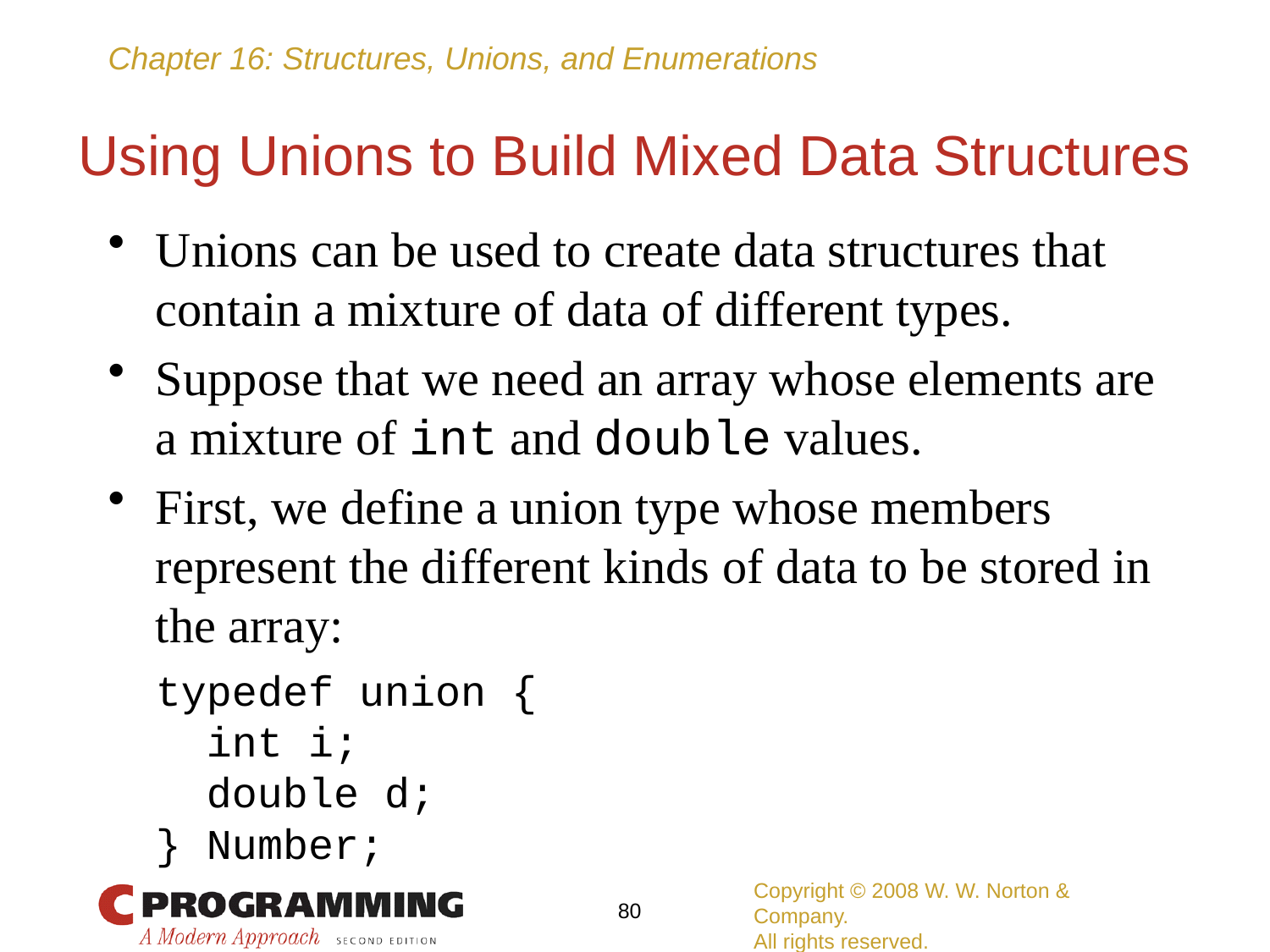

# Using Unions to Build Mixed Data Structures
Unions can be used to create data structures that contain a mixture of data of different types.
Suppose that we need an array whose elements are a mixture of int and double values.
First, we define a union type whose members represent the different kinds of data to be stored in the array:
	typedef union {
	  int i;
	  double d;
	} Number;
Copyright © 2008 W. W. Norton & Company.
All rights reserved.
80